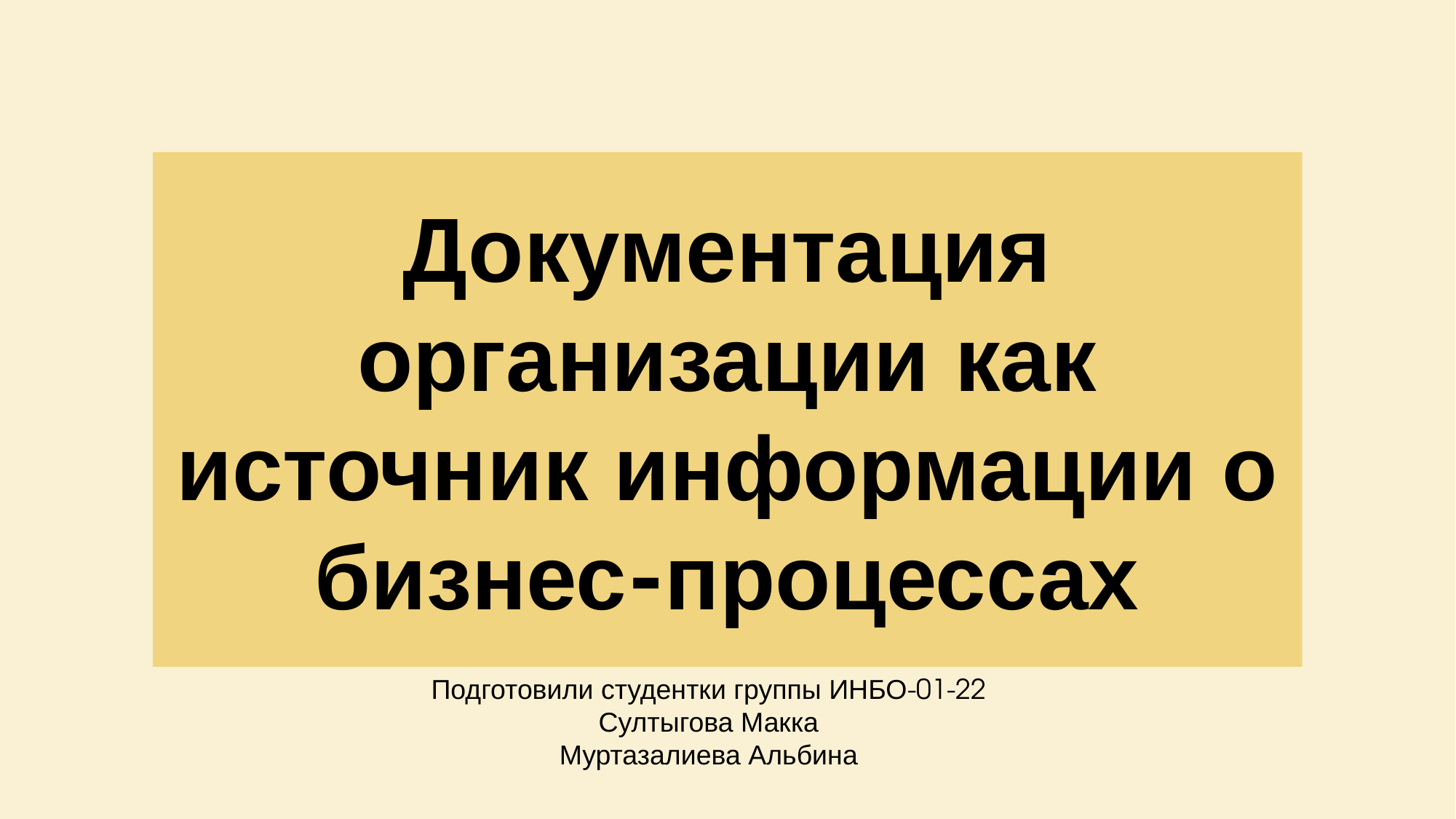

# Документация организации как источник информации о бизнес-процессах
Подготовили студентки группы ИНБО-01-22
Султыгова Макка
Муртазалиева Альбина